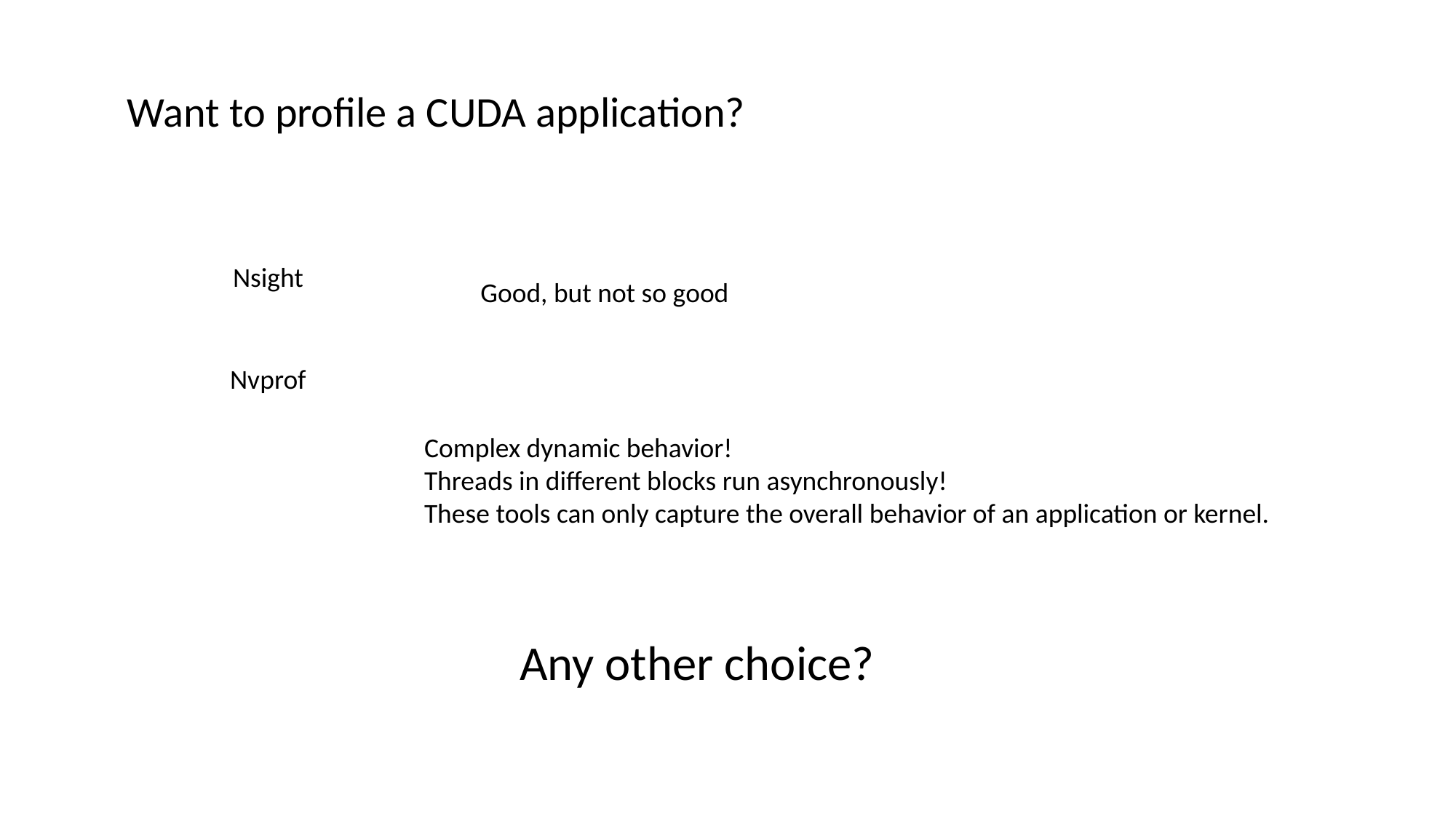

Want to profile a CUDA application?
Nsight
Good, but not so good
Nvprof
Complex dynamic behavior!
Threads in different blocks run asynchronously!
These tools can only capture the overall behavior of an application or kernel.
Any other choice?